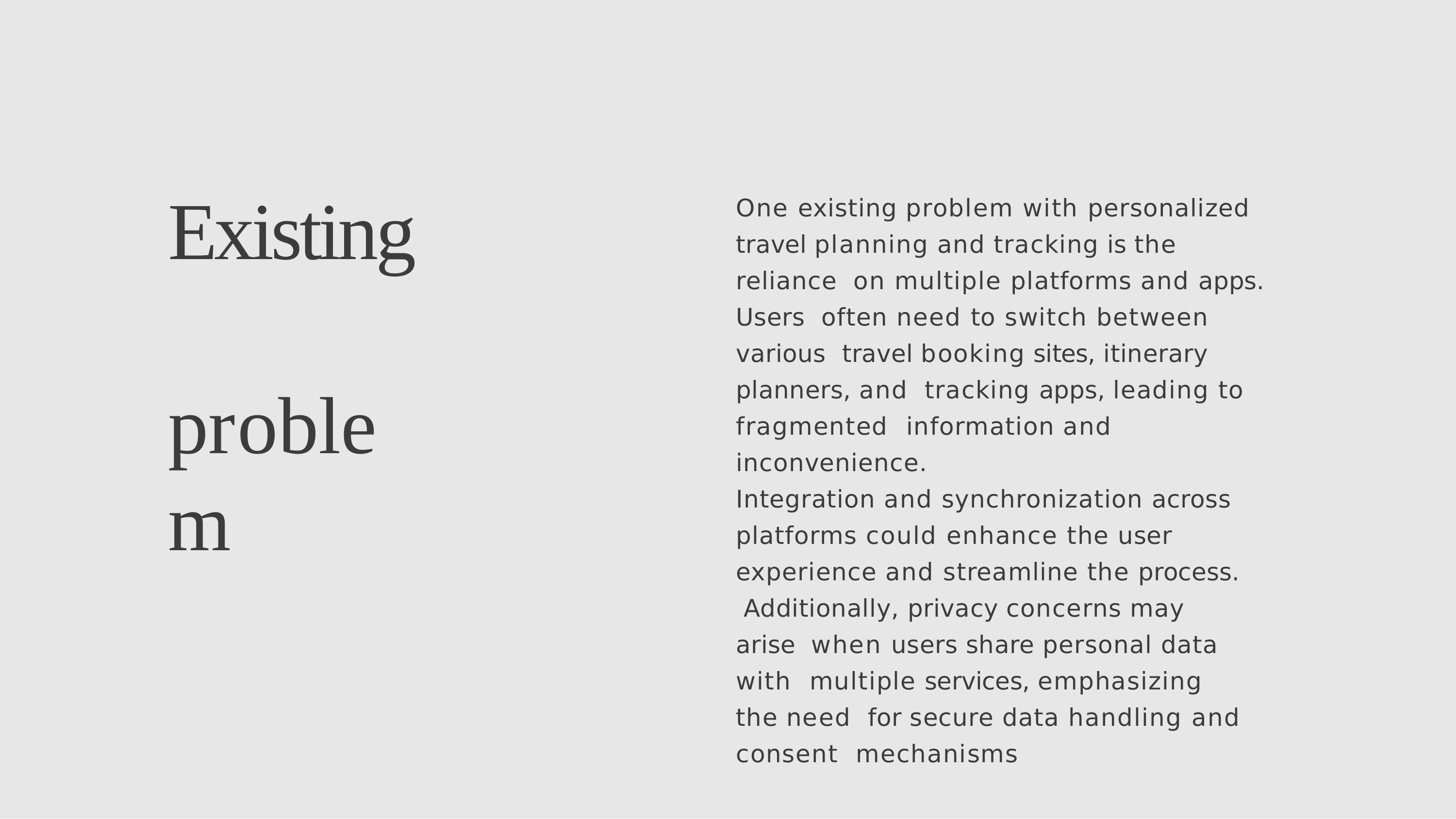

# Existing  problem
One existing problem with personalized  travel planning and tracking is the reliance  on multiple platforms and apps. Users  often need to switch between various  travel booking sites, itinerary planners, and  tracking apps, leading to fragmented  information and inconvenience.
Integration and synchronization across  platforms could enhance the user  experience and streamline the process.  Additionally, privacy concerns may arise  when users share personal data with  multiple services, emphasizing the need  for secure data handling and consent  mechanisms